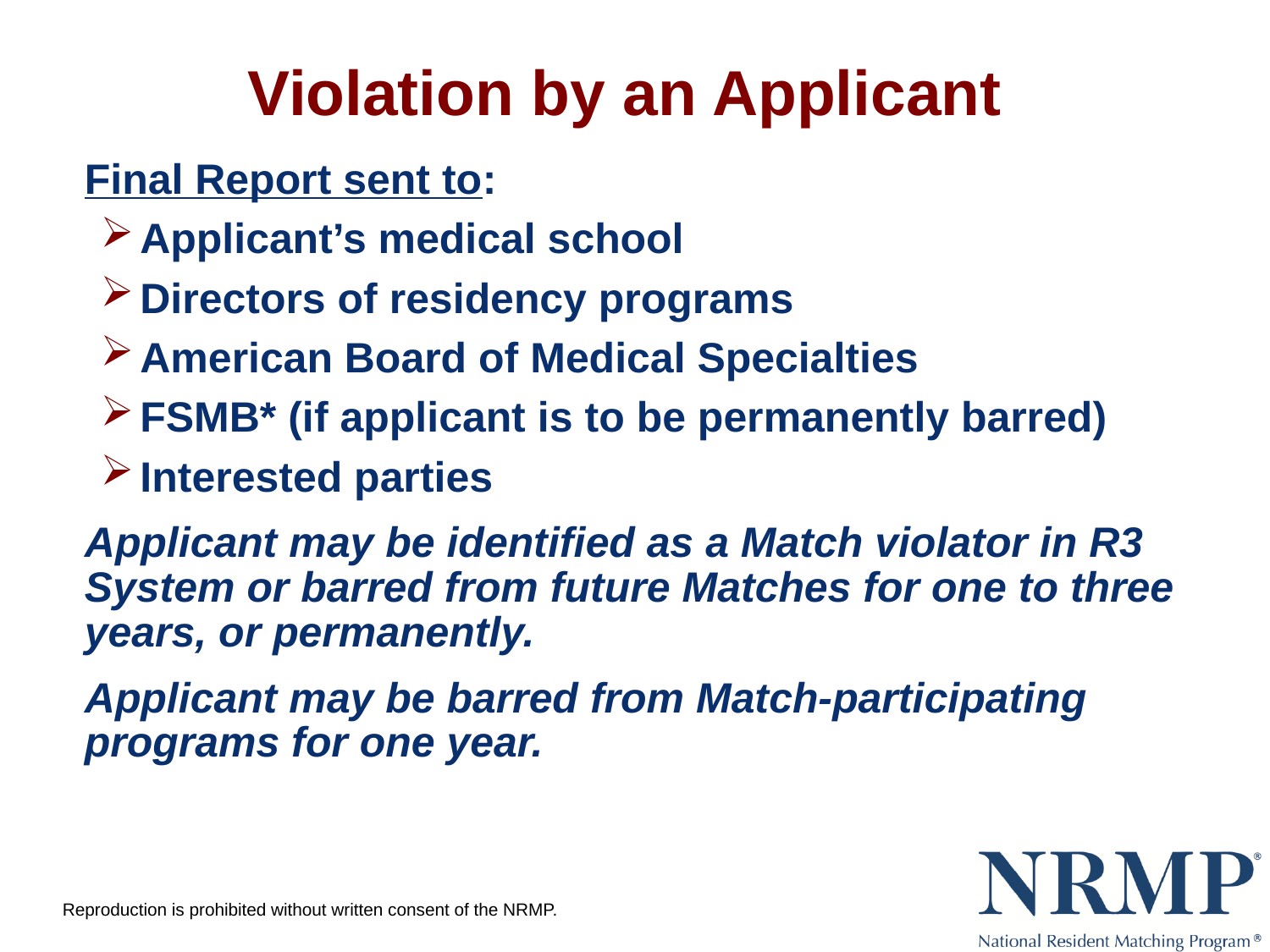

# Violation by an Applicant
Final Report sent to:
Applicant’s medical school
Directors of residency programs
American Board of Medical Specialties
FSMB* (if applicant is to be permanently barred)
Interested parties
Applicant may be identified as a Match violator in R3 System or barred from future Matches for one to three years, or permanently.
Applicant may be barred from Match-participating programs for one year.